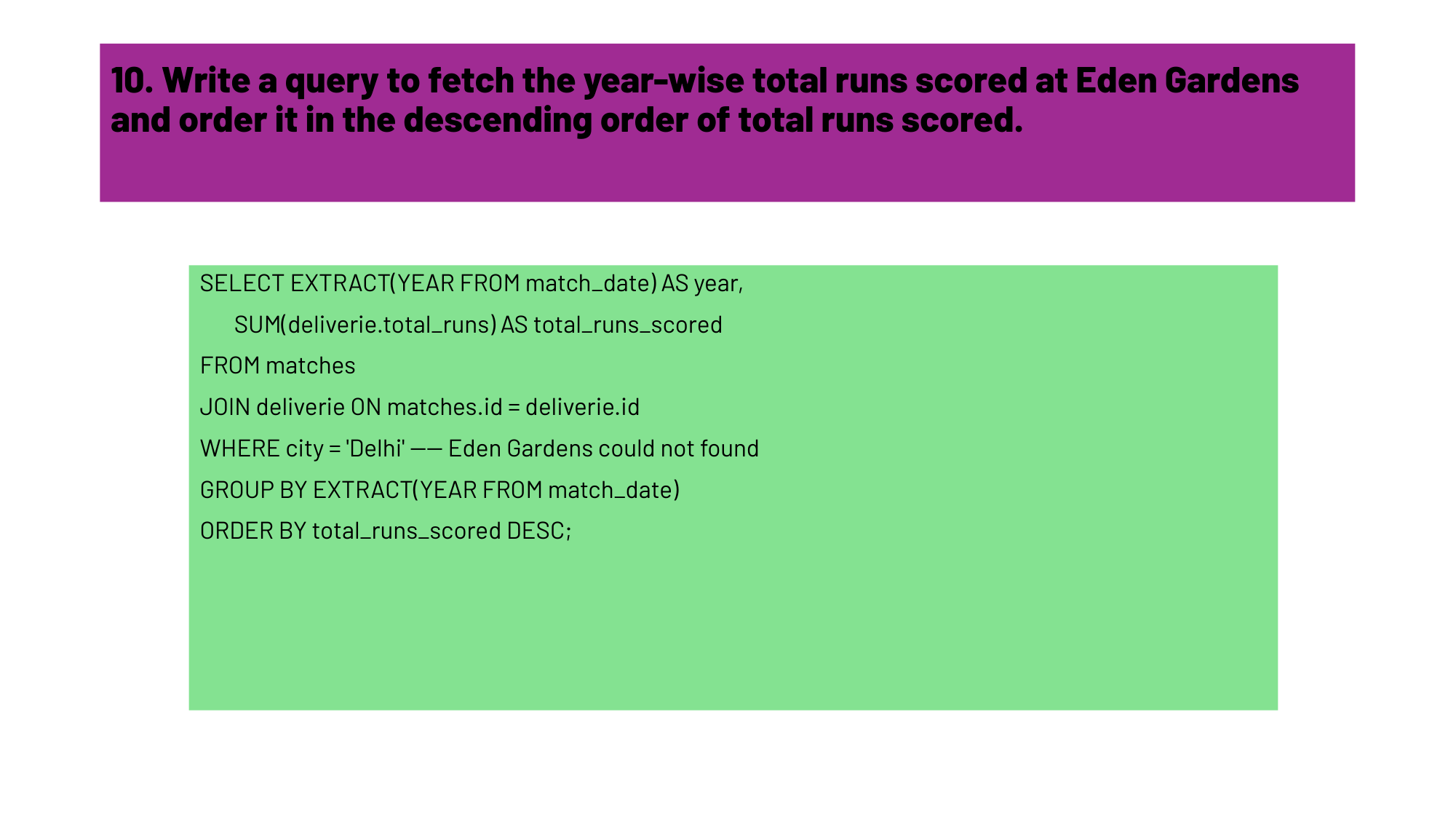

# 10. Write a query to fetch the year-wise total runs scored at Eden Gardens and order it in the descending order of total runs scored.
SELECT EXTRACT(YEAR FROM match_date) AS year,
       SUM(deliverie.total_runs) AS total_runs_scored
FROM matches
JOIN deliverie ON matches.id = deliverie.id
WHERE city = 'Delhi' ---- Eden Gardens could not found
GROUP BY EXTRACT(YEAR FROM match_date)
ORDER BY total_runs_scored DESC;